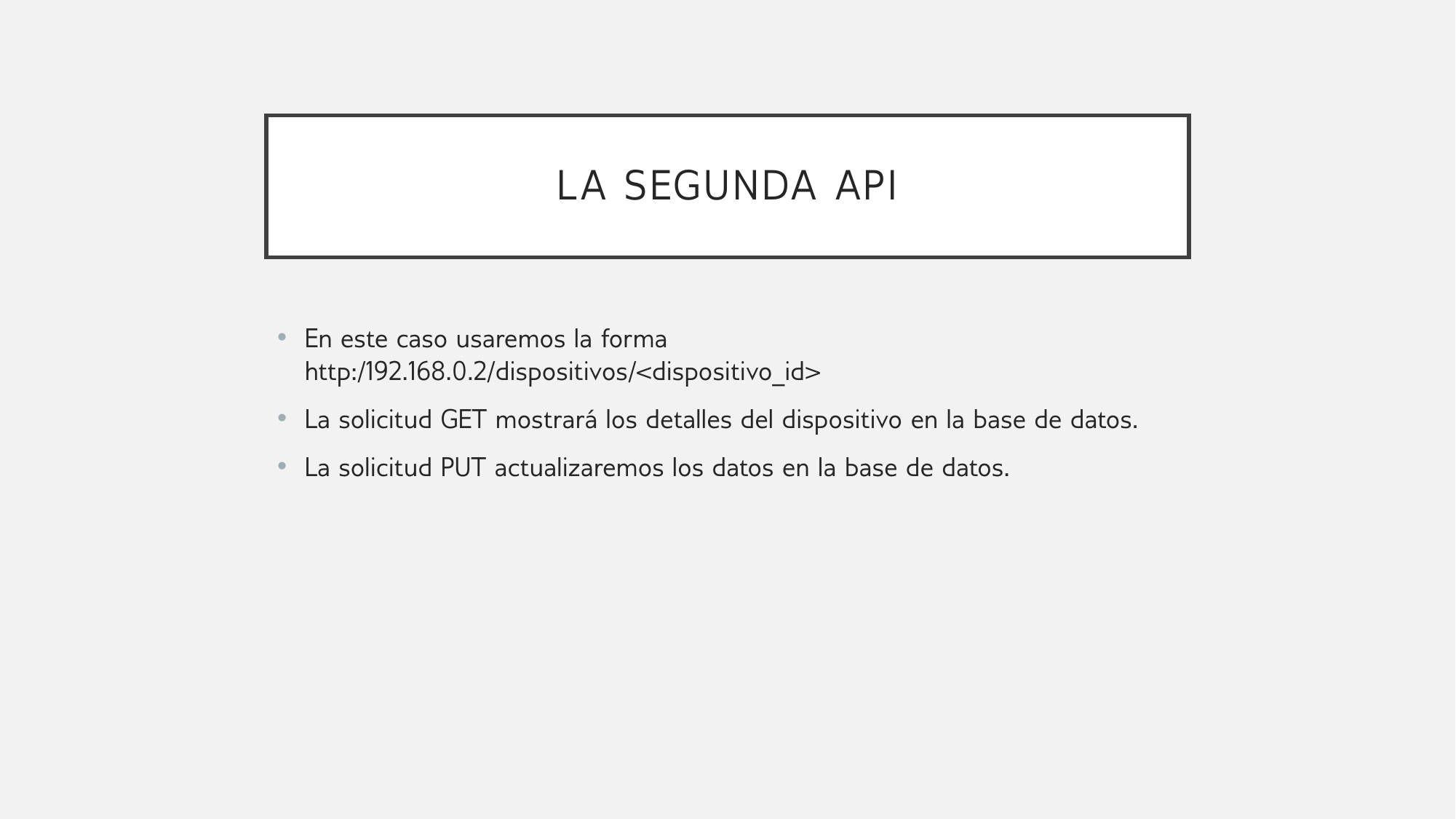

# La segunda API
En este caso usaremos la forma http:/192.168.0.2/dispositivos/<dispositivo_id>
La solicitud GET mostrará los detalles del dispositivo en la base de datos.
La solicitud PUT actualizaremos los datos en la base de datos.